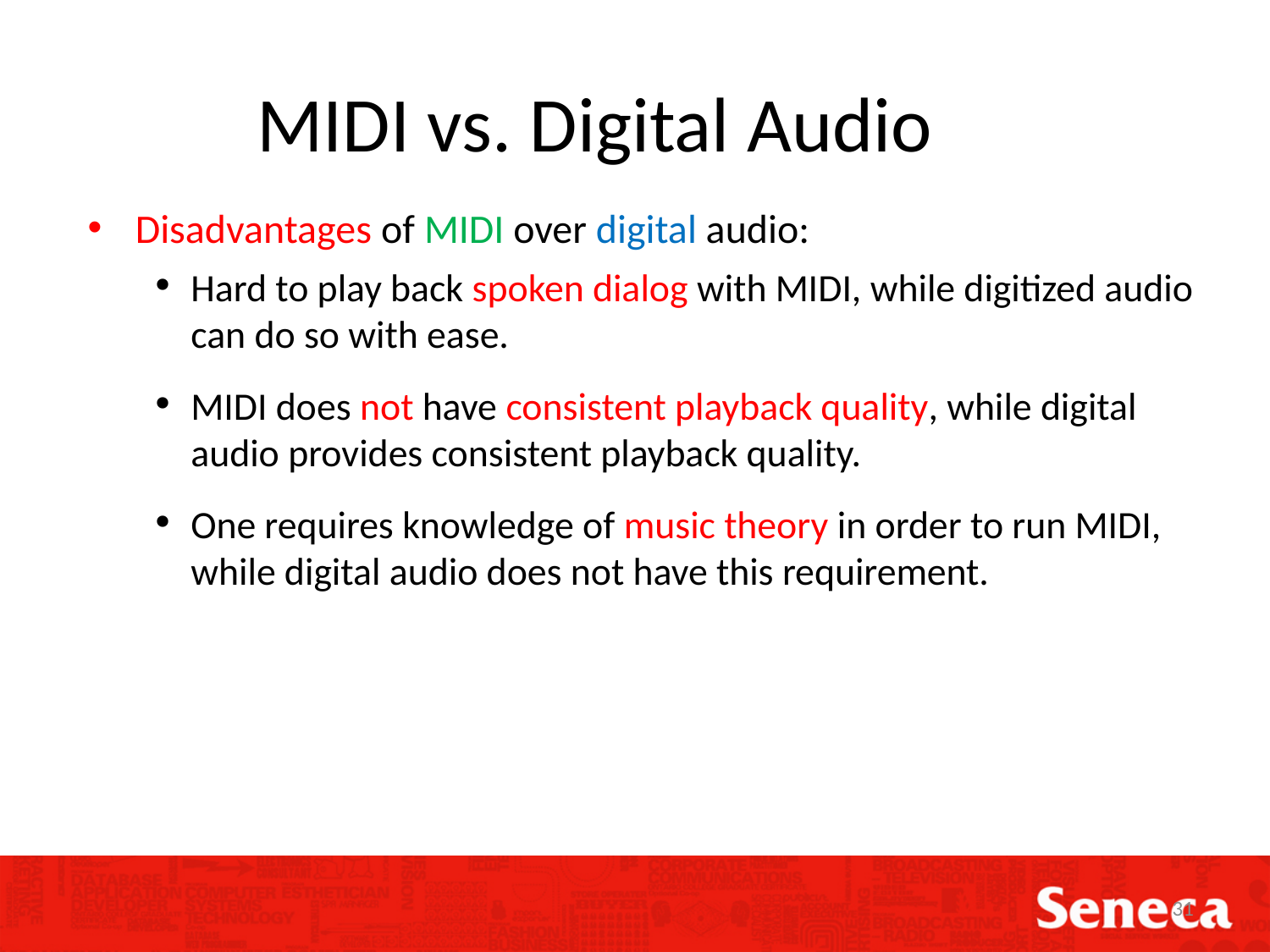

# MIDI vs. Digital Audio
Disadvantages of MIDI over digital audio:
Hard to play back spoken dialog with MIDI, while digitized audio can do so with ease.
MIDI does not have consistent playback quality, while digital audio provides consistent playback quality.
One requires knowledge of music theory in order to run MIDI, while digital audio does not have this requirement.
31